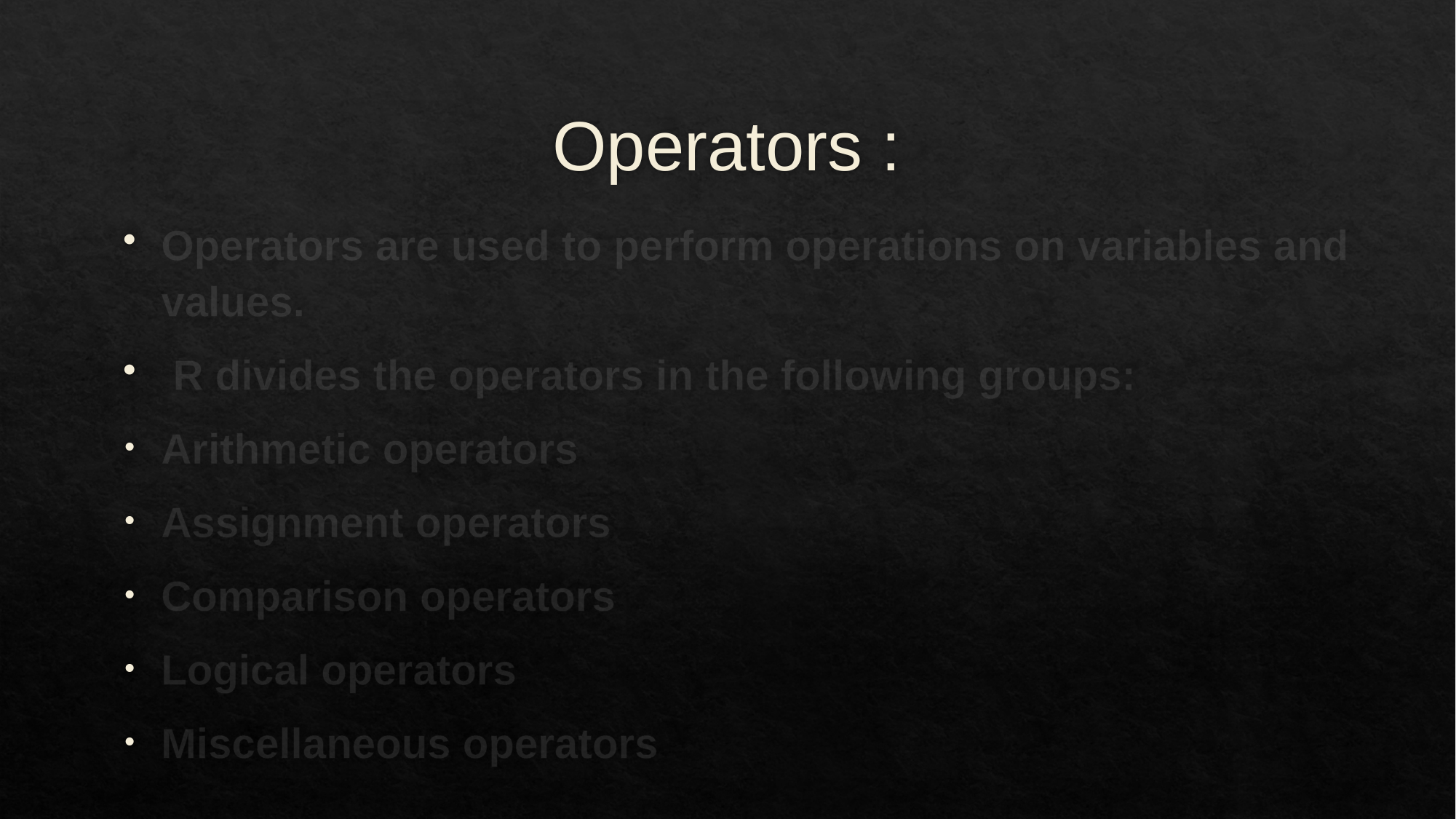

# Operators :
Operators are used to perform operations on variables and values.
 R divides the operators in the following groups:
Arithmetic operators
Assignment operators
Comparison operators
Logical operators
Miscellaneous operators